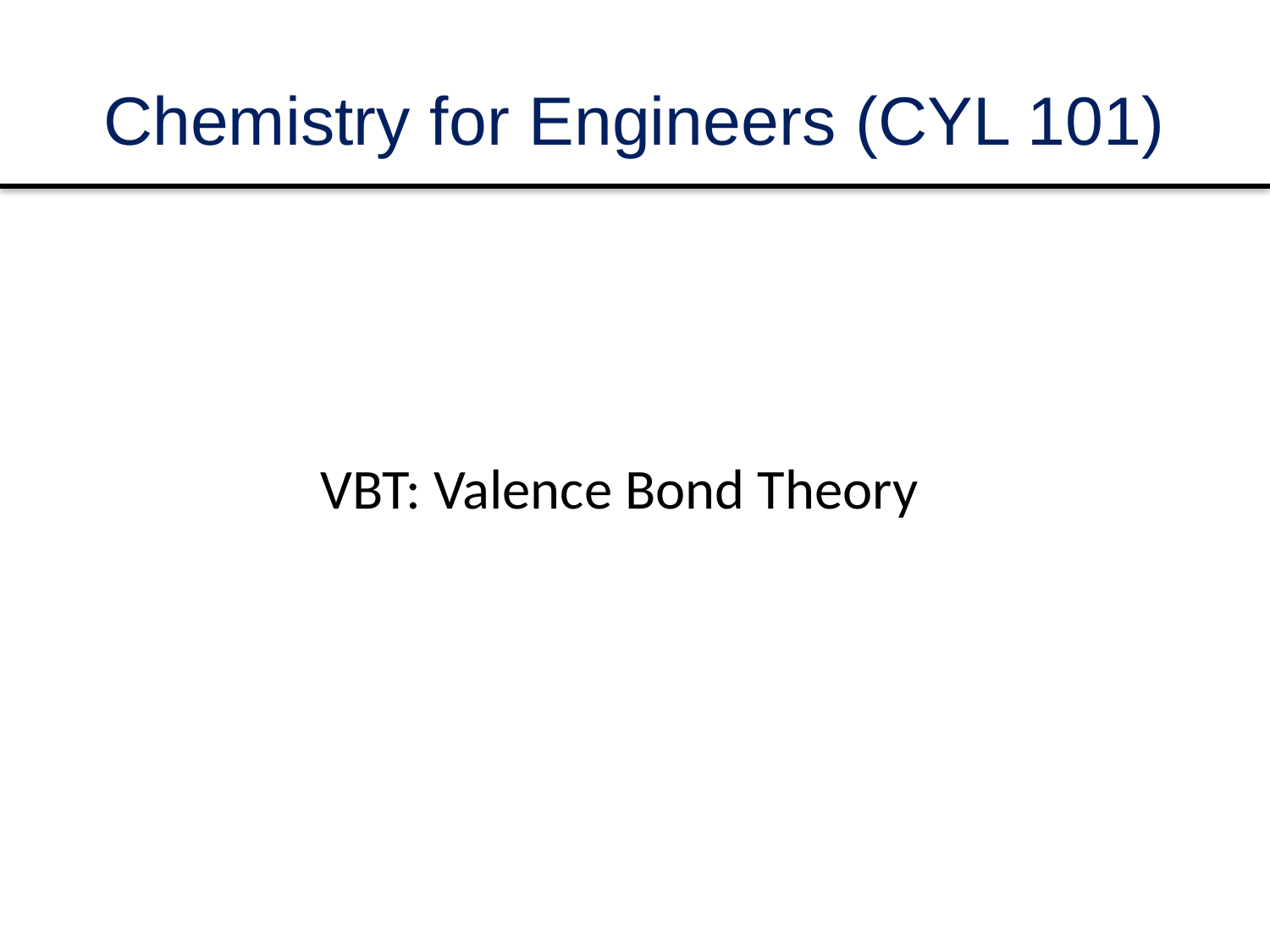

# Chemistry for Engineers (CYL 101)
VBT: Valence Bond Theory